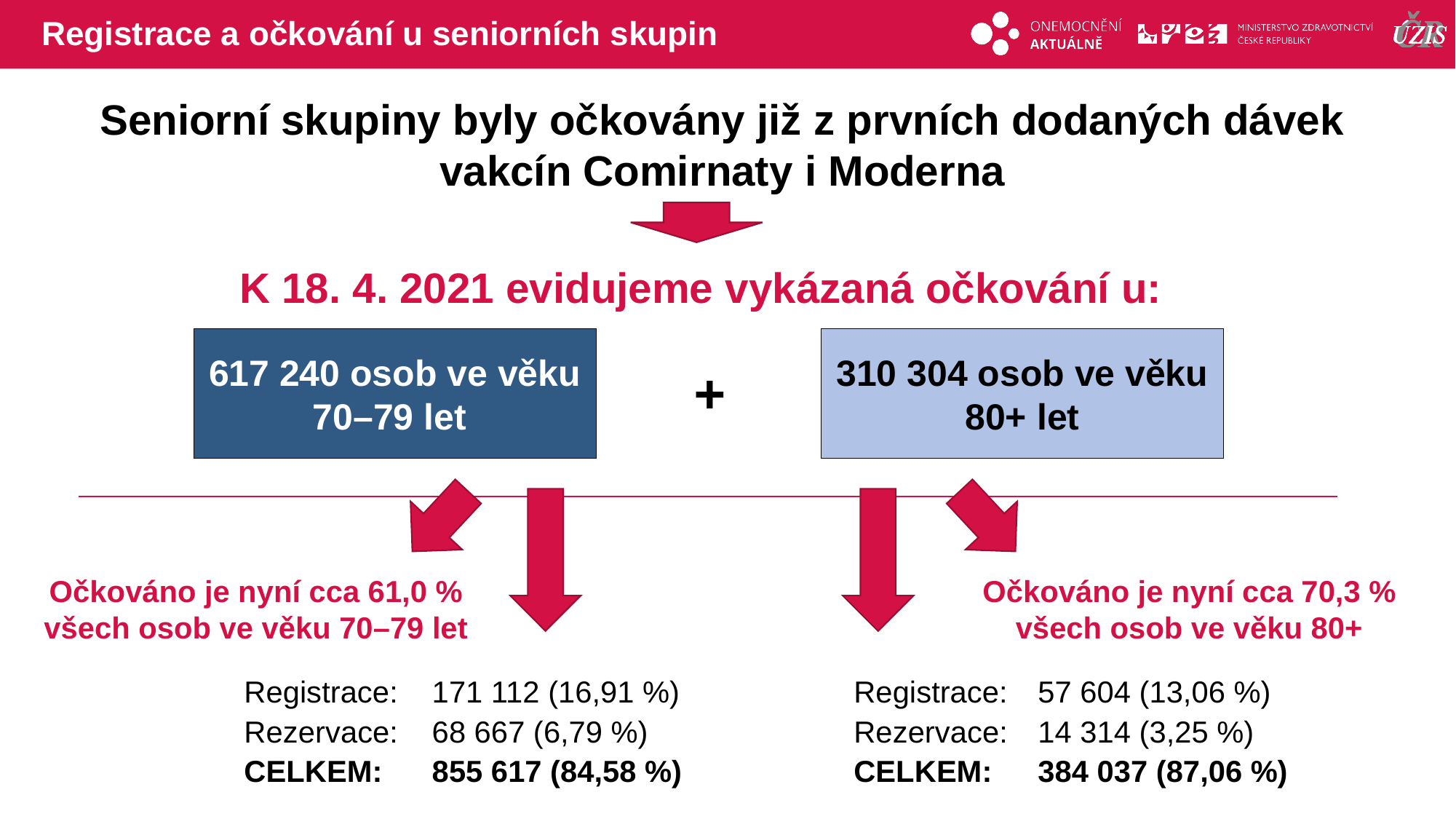

# Registrace a očkování u seniorních skupin
Seniorní skupiny byly očkovány již z prvních dodaných dávek vakcín Comirnaty i Moderna

K 18. 4. 2021 evidujeme vykázaná očkování u:
617 240 osob ve věku
70–79 let
310 304 osob ve věku
80+ let
+

Očkováno je nyní cca 61,0 %
všech osob ve věku 70–79 let
Očkováno je nyní cca 70,3 %
všech osob ve věku 80+
| Registrace: | 171 112 (16,91 %) |
| --- | --- |
| Rezervace: | 68 667 (6,79 %) |
| CELKEM: | 855 617 (84,58 %) |
| Registrace: | 57 604 (13,06 %) |
| --- | --- |
| Rezervace: | 14 314 (3,25 %) |
| CELKEM: | 384 037 (87,06 %) |